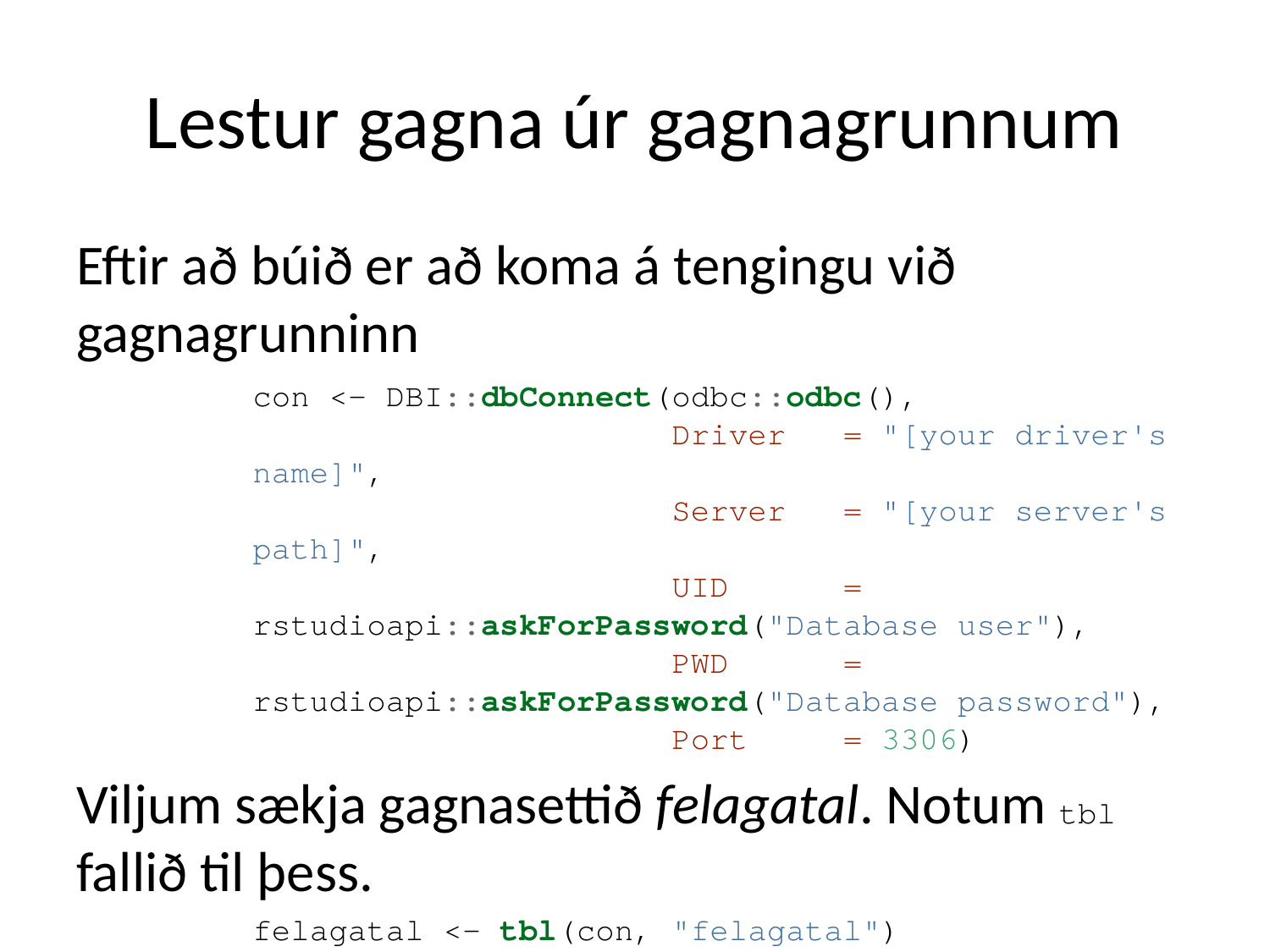

# Lestur gagna úr gagnagrunnum
Eftir að búið er að koma á tengingu við gagnagrunninn
con <- DBI::dbConnect(odbc::odbc(),
                      Driver   = "[your driver's name]",
                      Server   = "[your server's path]",
                      UID      = rstudioapi::askForPassword("Database user"),
                      PWD      = rstudioapi::askForPassword("Database password"),
                      Port     = 3306)
Viljum sækja gagnasettið felagatal. Notum tbl fallið til þess.
felagatal <- tbl(con, "felagatal")
Ef felagatal er mjög stórt gagnasett þá get ég valið hvað ég vil áður en ég endanlega sæki gögnin inn í R
felagatal <- tbl(con, "felagatal") %>% select(kennitala, laun, aldur) %>% filter(aldur > 45) %>% collect()